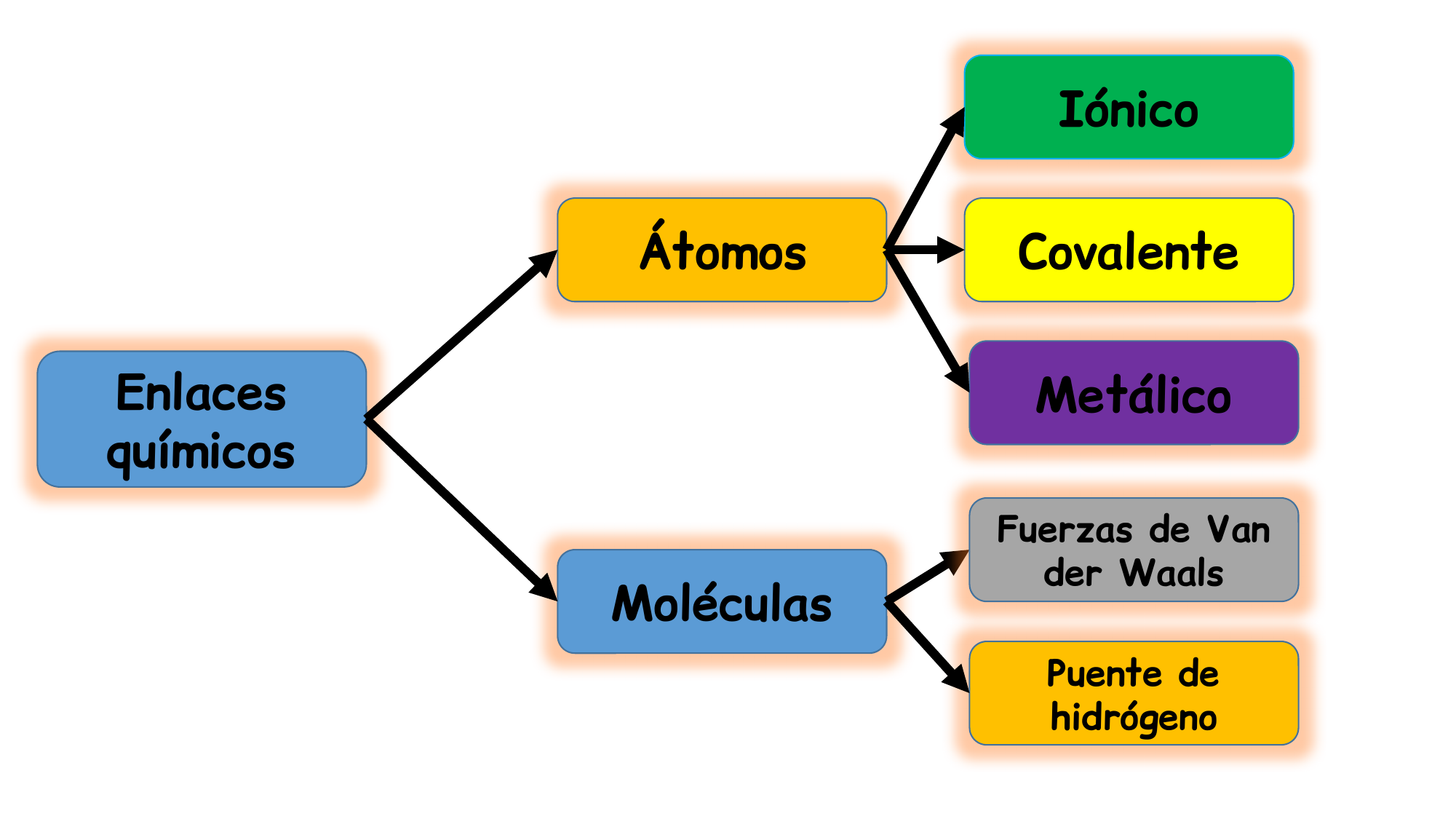

Iónico
Átomos
Covalente
Metálico
Enlaces químicos
Fuerzas de Van der Waals
Moléculas
Puente de hidrógeno